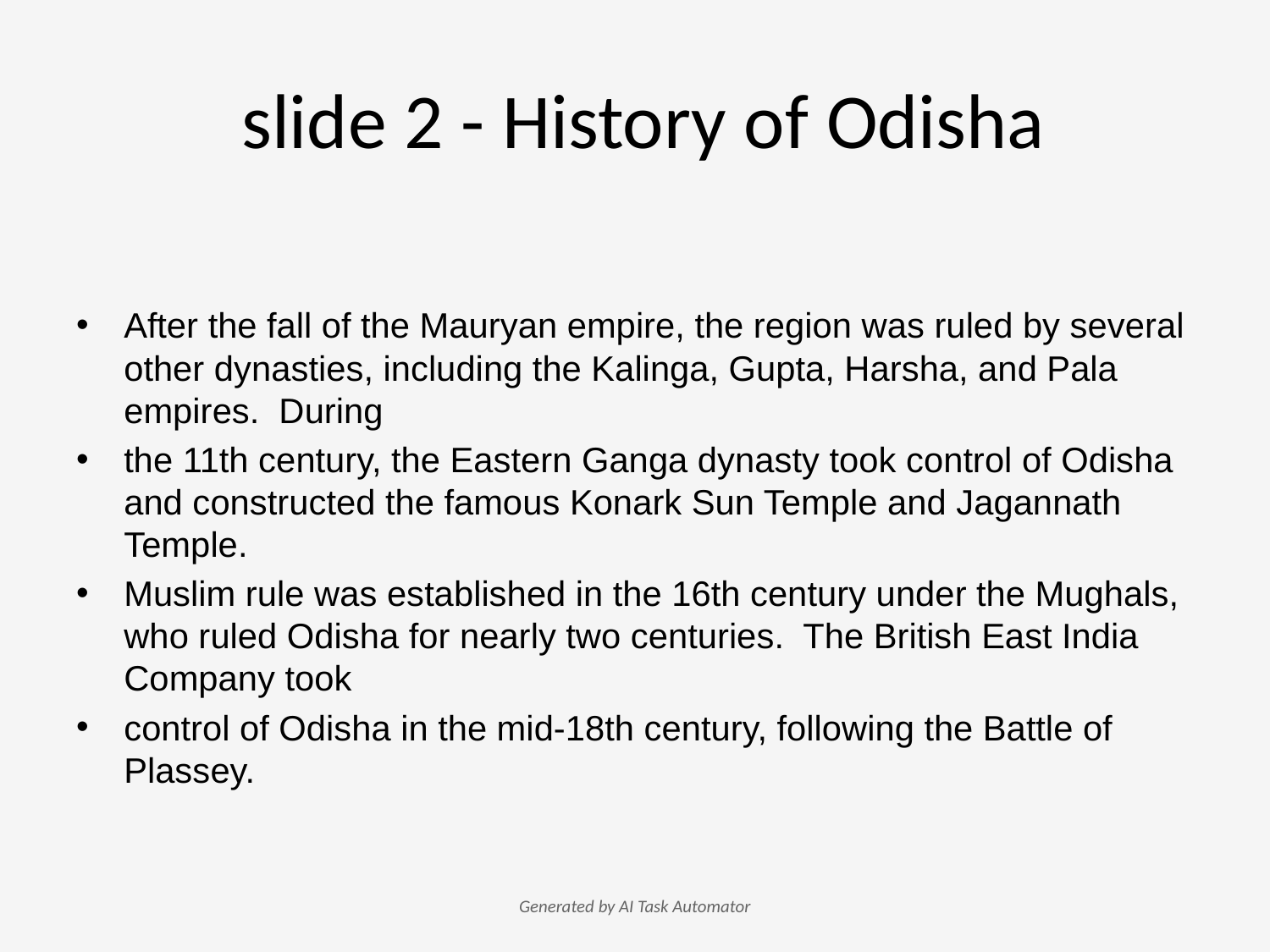

# slide 2 - History of Odisha

After the fall of the Mauryan empire, the region was ruled by several other dynasties, including the Kalinga, Gupta, Harsha, and Pala empires.  During
the 11th century, the Eastern Ganga dynasty took control of Odisha and constructed the famous Konark Sun Temple and Jagannath Temple.
Muslim rule was established in the 16th century under the Mughals, who ruled Odisha for nearly two centuries.  The British East India Company took
control of Odisha in the mid-18th century, following the Battle of Plassey.
Generated by AI Task Automator